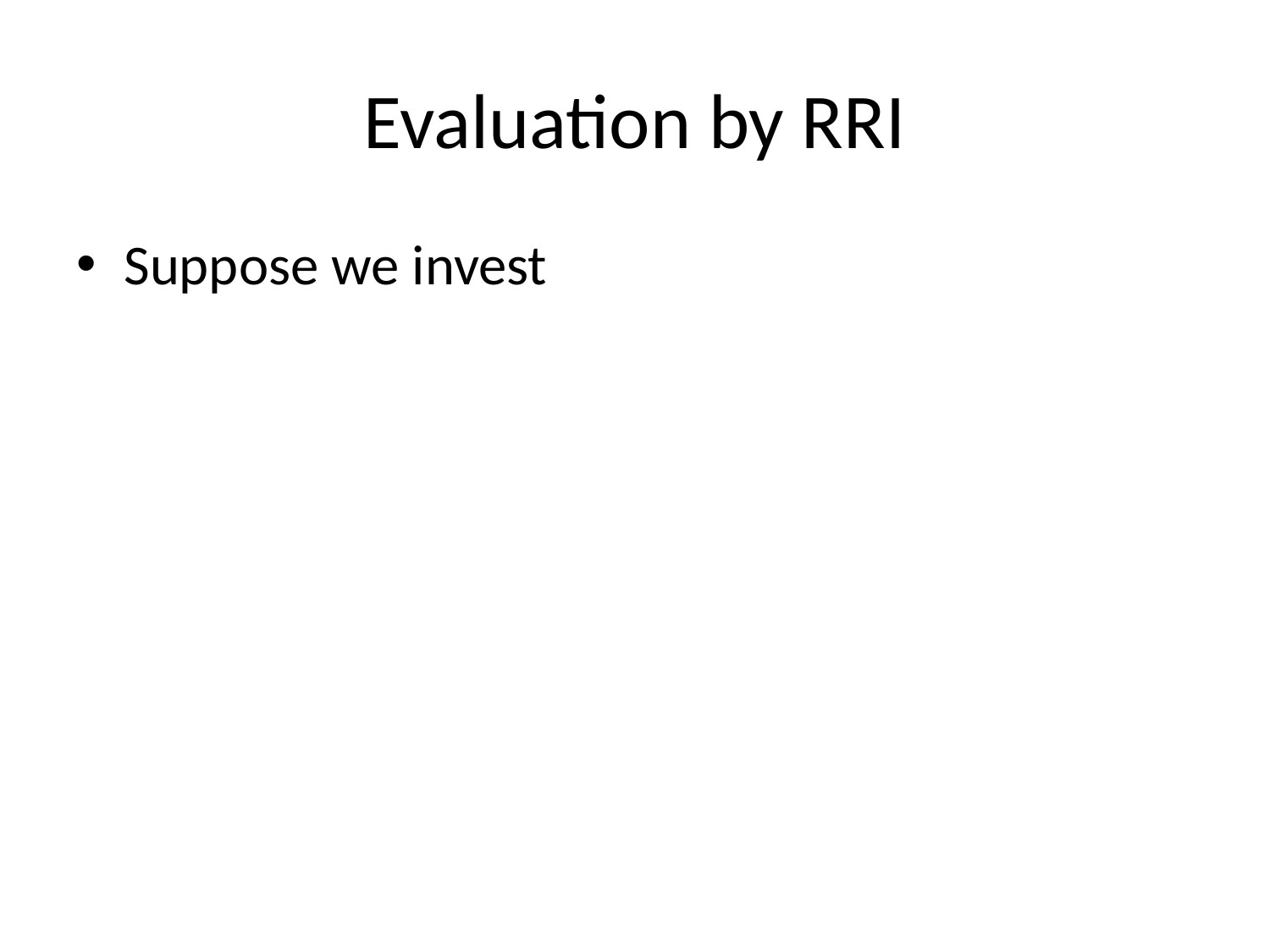

# Evaluation by RRI
Suppose we invest